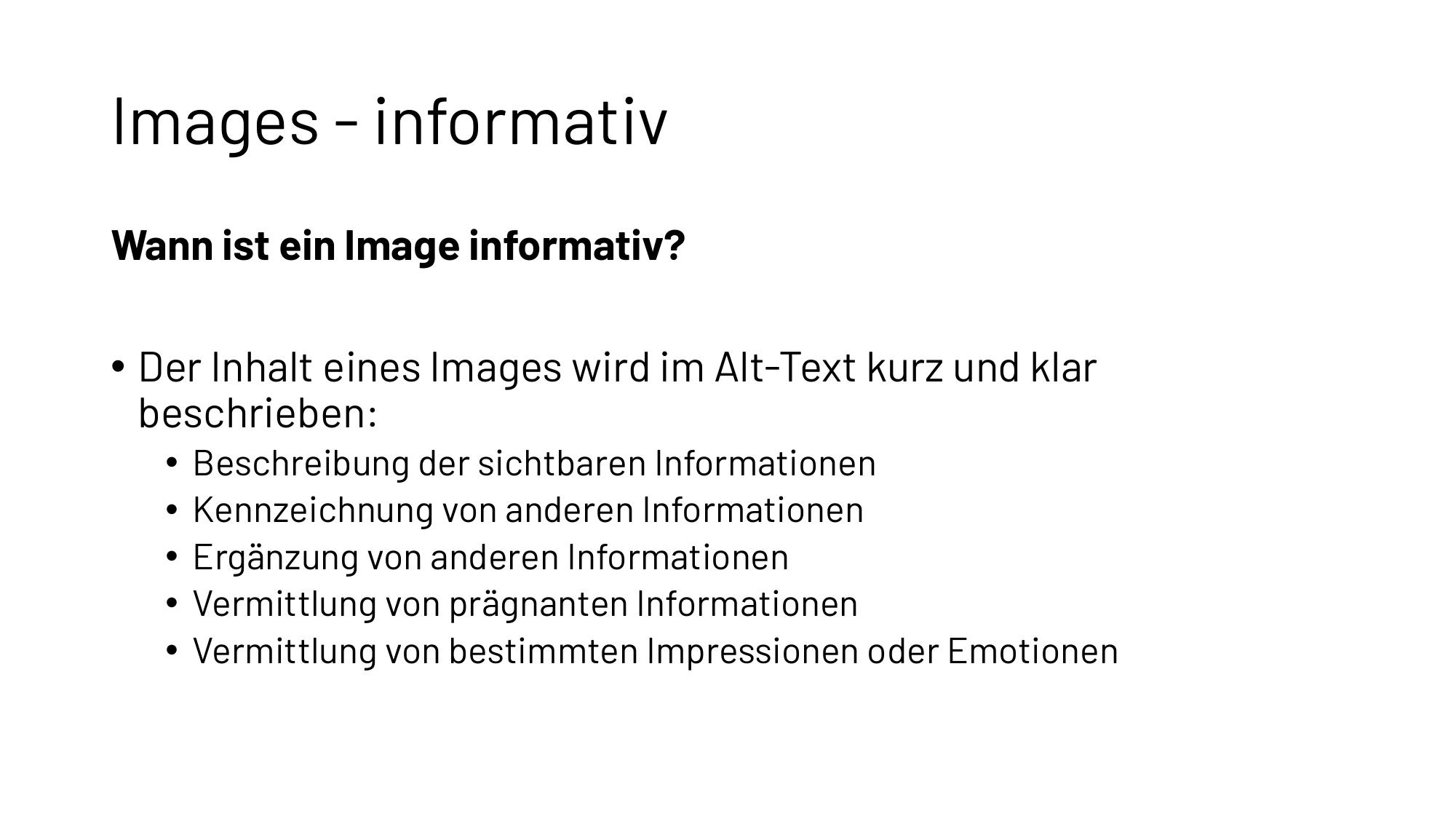

# Images - informativ
Wann ist ein Image informativ?

Der Inhalt eines Images wird im Alt-Text kurz und klar beschrieben:
Beschreibung der sichtbaren Informationen
Kennzeichnung von anderen Informationen
Ergänzung von anderen Informationen
Vermittlung von prägnanten Informationen
Vermittlung von bestimmten Impressionen oder Emotionen